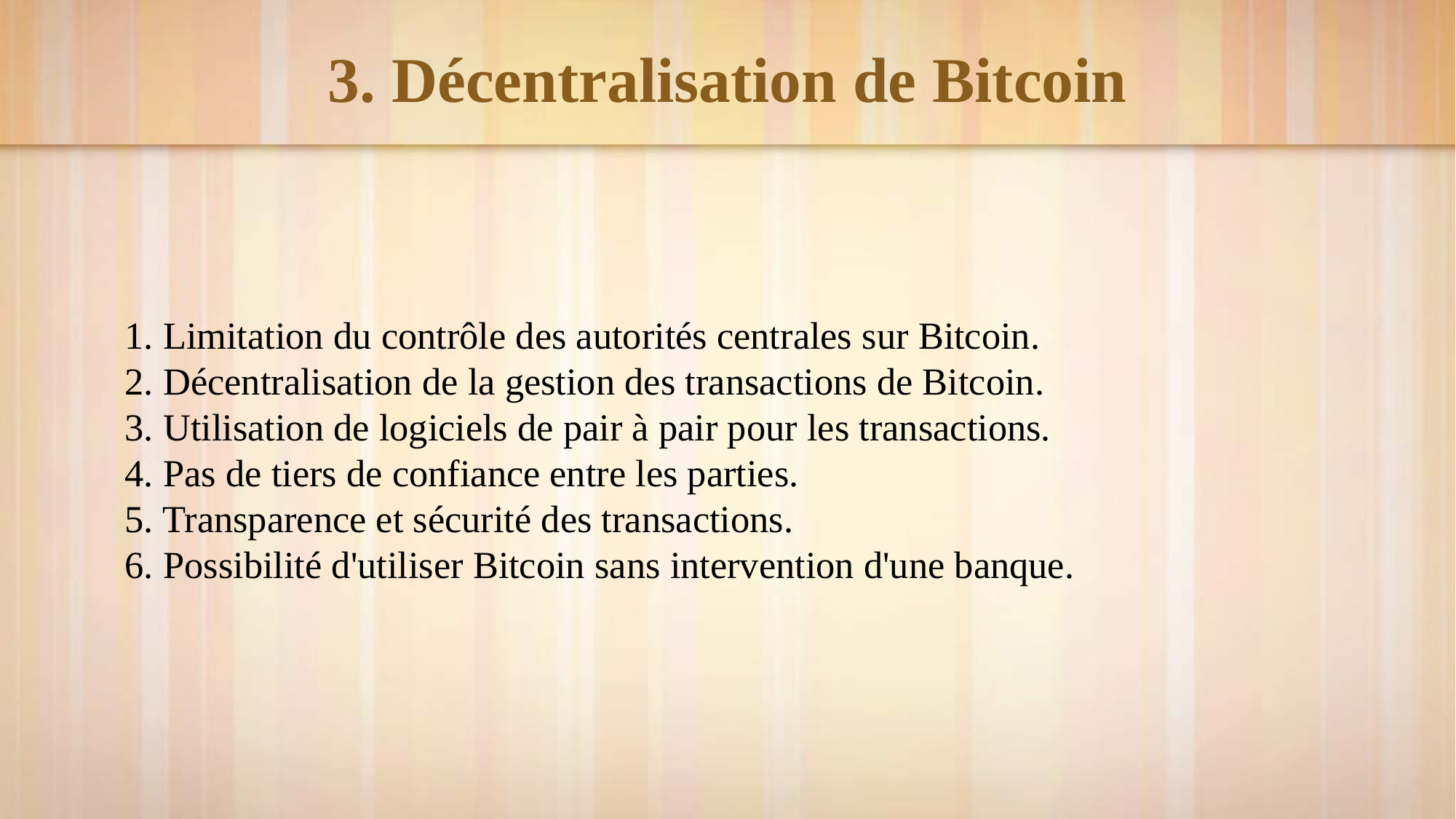

# 3. Décentralisation de Bitcoin

1. Limitation du contrôle des autorités centrales sur Bitcoin.
2. Décentralisation de la gestion des transactions de Bitcoin.
3. Utilisation de logiciels de pair à pair pour les transactions.
4. Pas de tiers de confiance entre les parties.
5. Transparence et sécurité des transactions.
6. Possibilité d'utiliser Bitcoin sans intervention d'une banque.